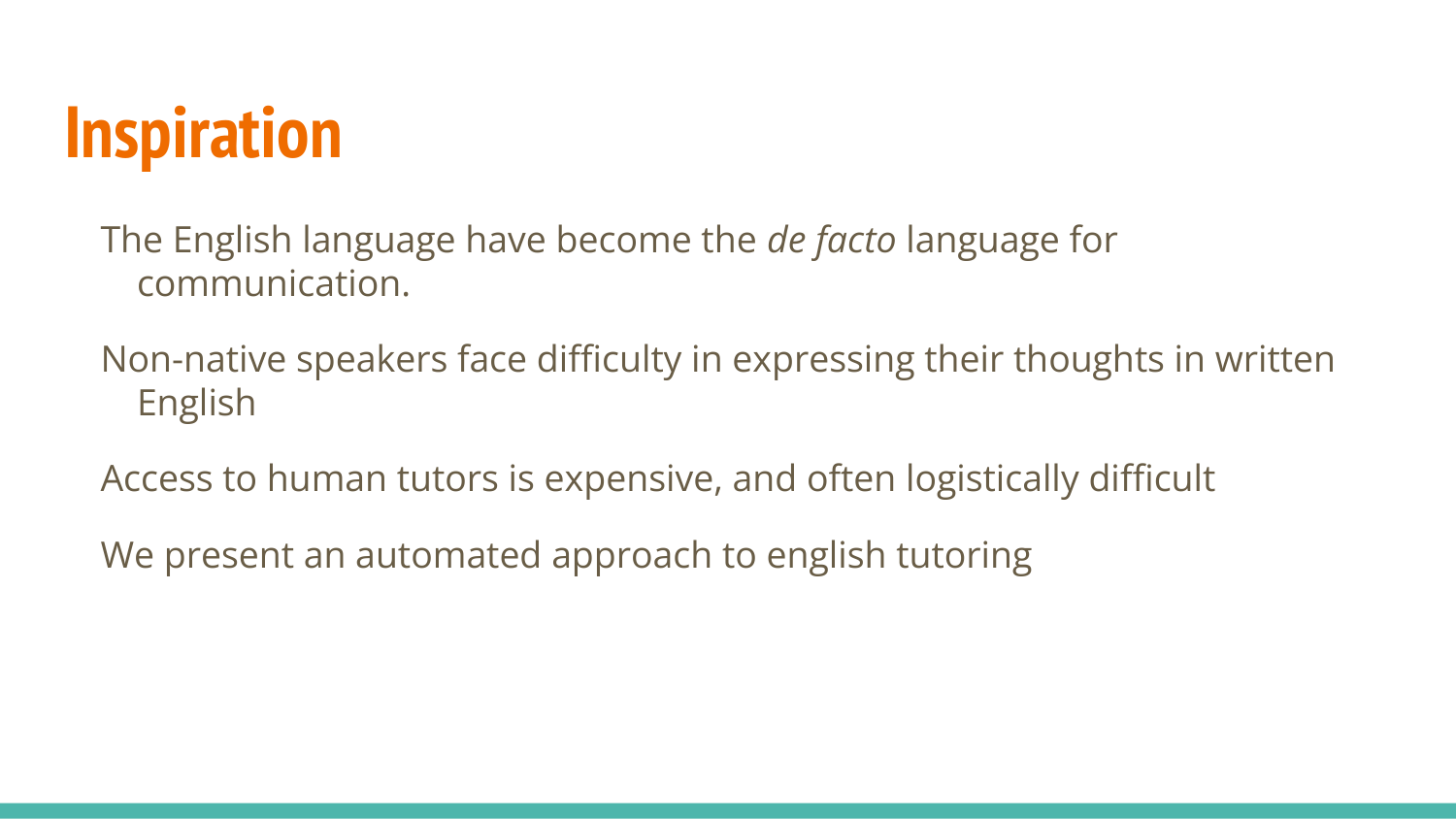

# Inspiration
The English language have become the de facto language for communication.
Non-native speakers face difficulty in expressing their thoughts in written English
Access to human tutors is expensive, and often logistically difficult
We present an automated approach to english tutoring